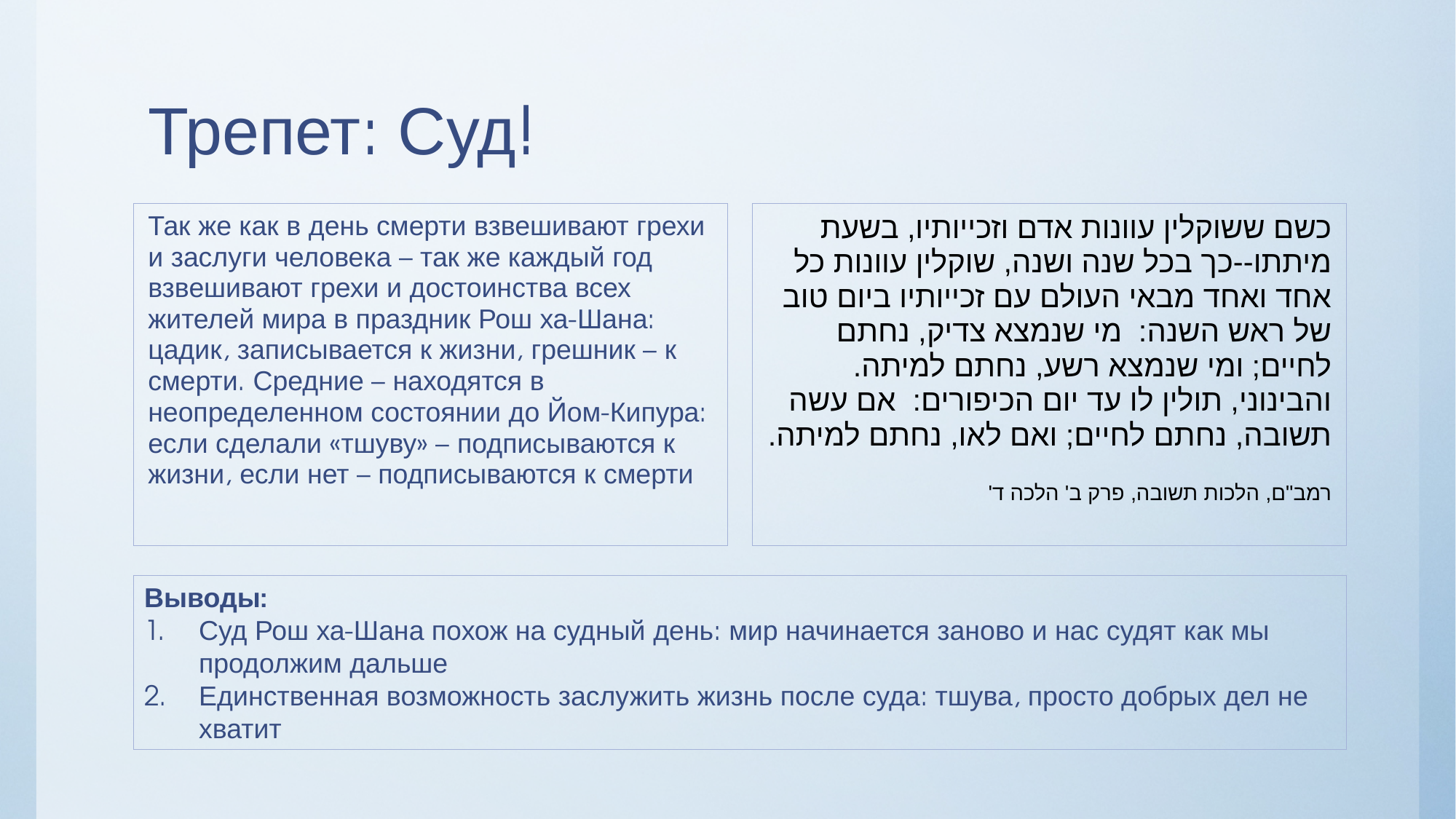

# Трепет: Суд!
Так же как в день смерти взвешивают грехи и заслуги человека – так же каждый год взвешивают грехи и достоинства всех жителей мира в праздник Рош ха-Шана: цадик, записывается к жизни, грешник – к смерти. Средние – находятся в неопределенном состоянии до Йом-Кипура: если сделали «тшуву» – подписываются к жизни, если нет – подписываются к смерти
כשם ששוקלין עוונות אדם וזכייותיו, בשעת מיתתו--כך בכל שנה ושנה, שוקלין עוונות כל אחד ואחד מבאי העולם עם זכייותיו ביום טוב של ראש השנה:  מי שנמצא צדיק, נחתם לחיים; ומי שנמצא רשע, נחתם למיתה.  והבינוני, תולין לו עד יום הכיפורים:  אם עשה תשובה, נחתם לחיים; ואם לאו, נחתם למיתה.
רמב"ם, הלכות תשובה, פרק ב' הלכה ד'

Выводы:
Суд Рош ха-Шана похож на судный день: мир начинается заново и нас судят как мы продолжим дальше
Единственная возможность заслужить жизнь после суда: тшува, просто добрых дел не хватит